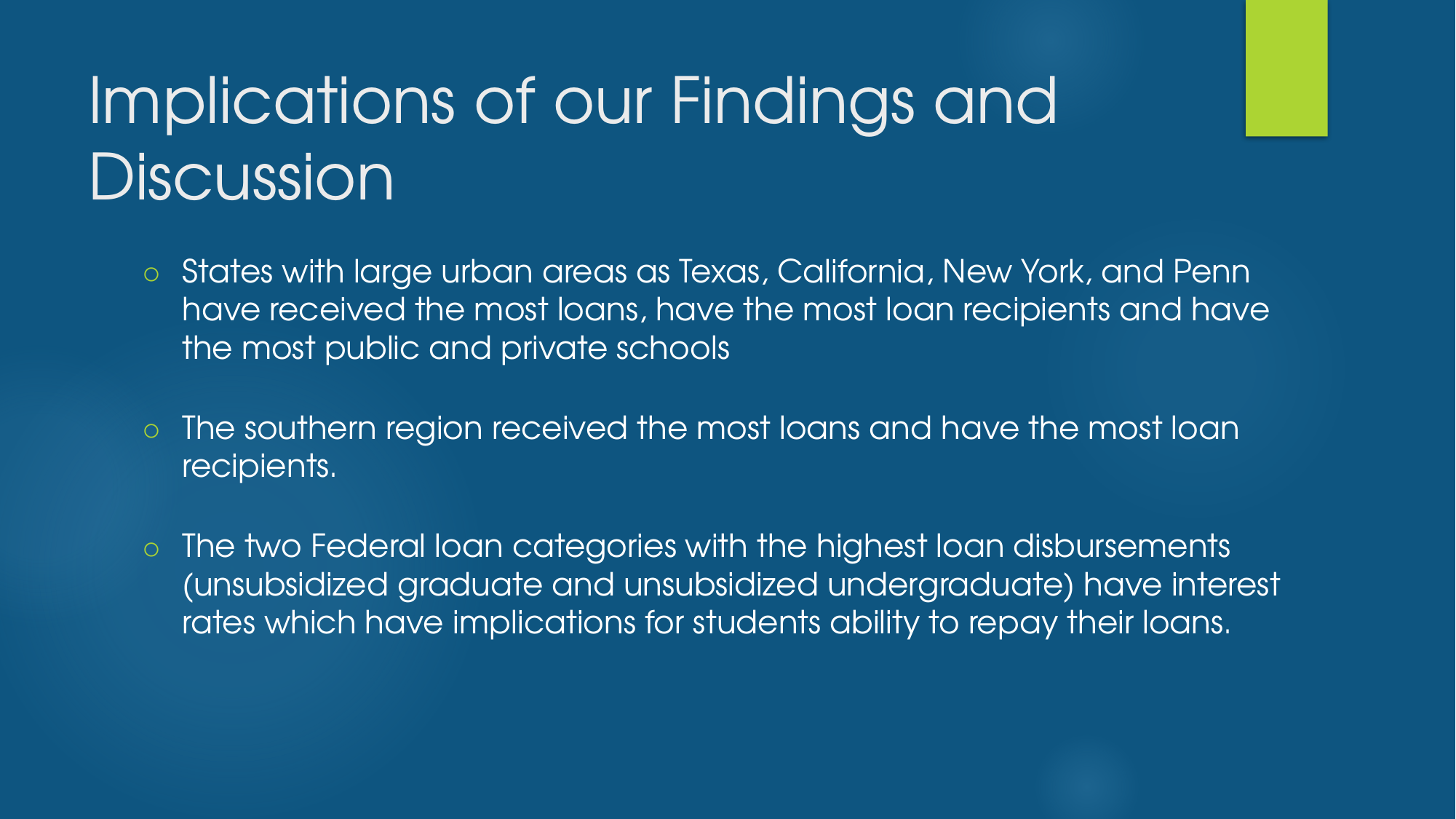

# Implications of our Findings and Discussion
States with large urban areas as Texas, California, New York, and Penn have received the most loans, have the most loan recipients and have the most public and private schools

The southern region received the most loans and have the most loan recipients.

The two Federal loan categories with the highest loan disbursements (unsubsidized graduate and unsubsidized undergraduate) have interest rates which have implications for students ability to repay their loans.